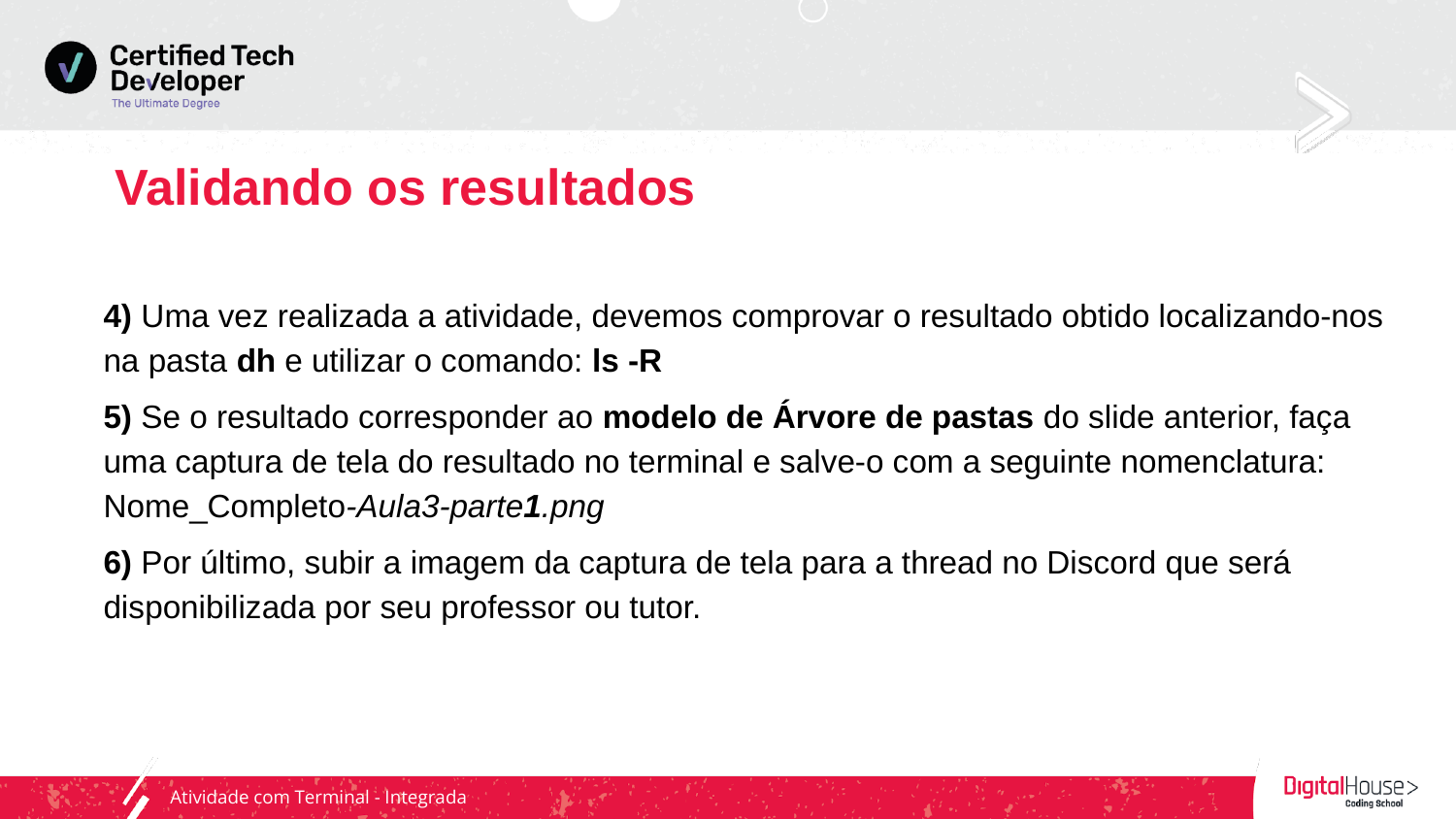

# Validando os resultados
4) Uma vez realizada a atividade, devemos comprovar o resultado obtido localizando-nos na pasta dh e utilizar o comando: ls -R
5) Se o resultado corresponder ao modelo de Árvore de pastas do slide anterior, faça uma captura de tela do resultado no terminal e salve-o com a seguinte nomenclatura: Nome_Completo-Aula3-parte1.png
6) Por último, subir a imagem da captura de tela para a thread no Discord que será disponibilizada por seu professor ou tutor.